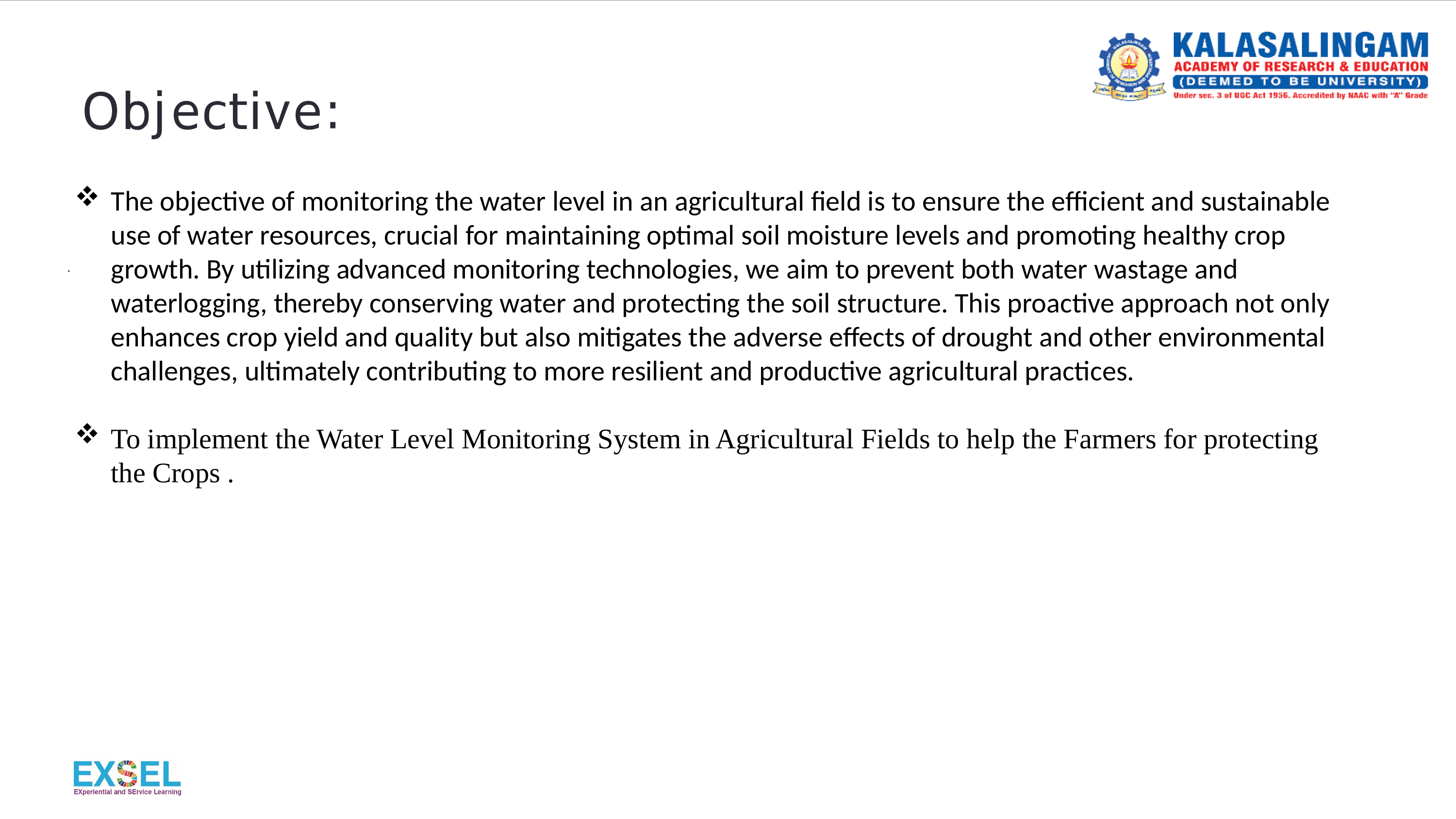

# Objective:
The objective of monitoring the water level in an agricultural field is to ensure the efficient and sustainable use of water resources, crucial for maintaining optimal soil moisture levels and promoting healthy crop growth. By utilizing advanced monitoring technologies, we aim to prevent both water wastage and waterlogging, thereby conserving water and protecting the soil structure. This proactive approach not only enhances crop yield and quality but also mitigates the adverse effects of drought and other environmental challenges, ultimately contributing to more resilient and productive agricultural practices.

To implement the Water Level Monitoring System in Agricultural Fields to help the Farmers for protecting the Crops .

.